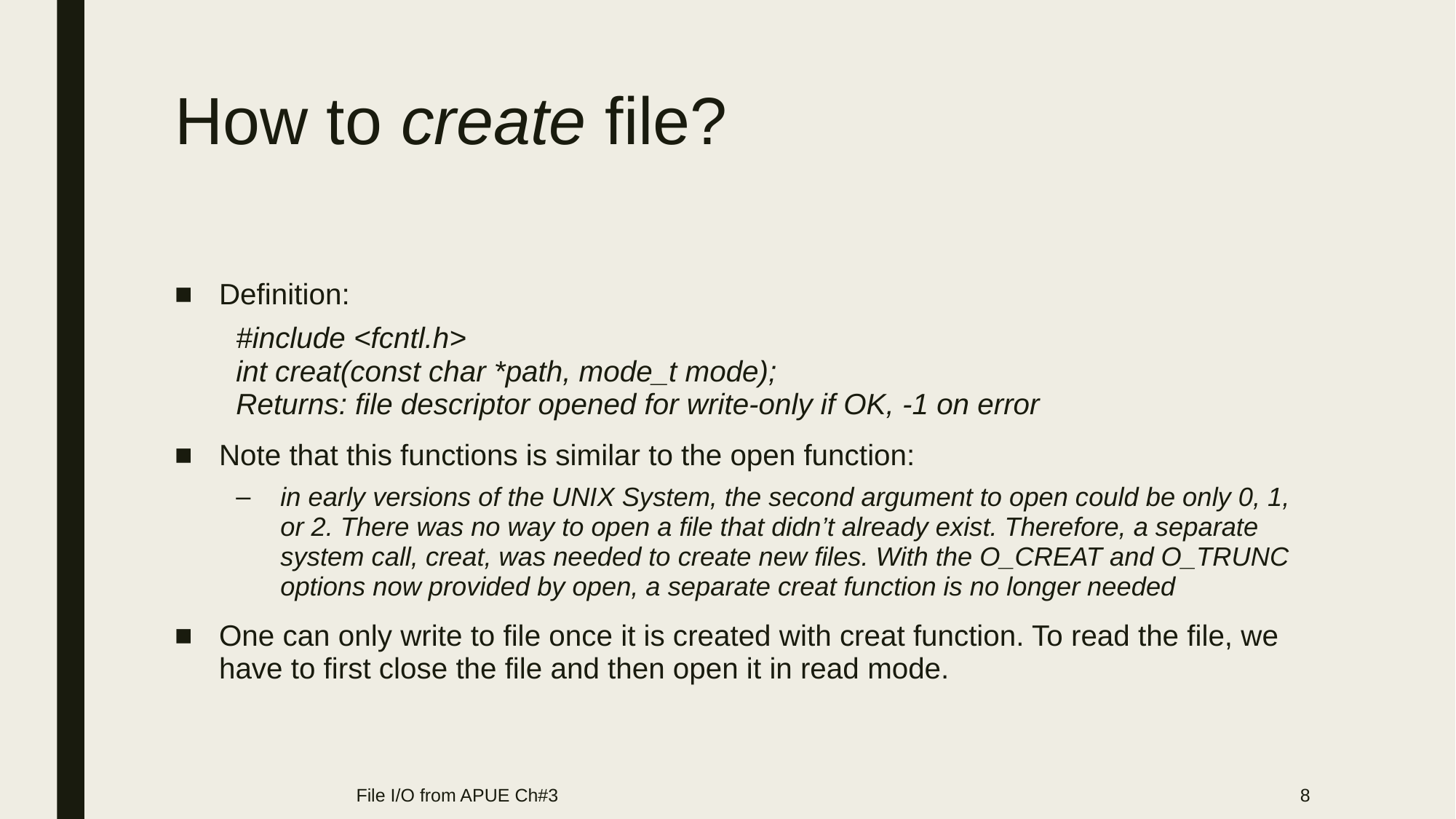

# How to create file?
Definition:
	#include <fcntl.h>
	int creat(const char *path, mode_t mode);
			Returns: file descriptor opened for write-only if OK, -1 on error
Note that this functions is similar to the open function:
in early versions of the UNIX System, the second argument to open could be only 0, 1, or 2. There was no way to open a file that didn’t already exist. Therefore, a separate system call, creat, was needed to create new files. With the O_CREAT and O_TRUNC options now provided by open, a separate creat function is no longer needed
One can only write to file once it is created with creat function. To read the file, we have to first close the file and then open it in read mode.
File I/O from APUE Ch#3
8